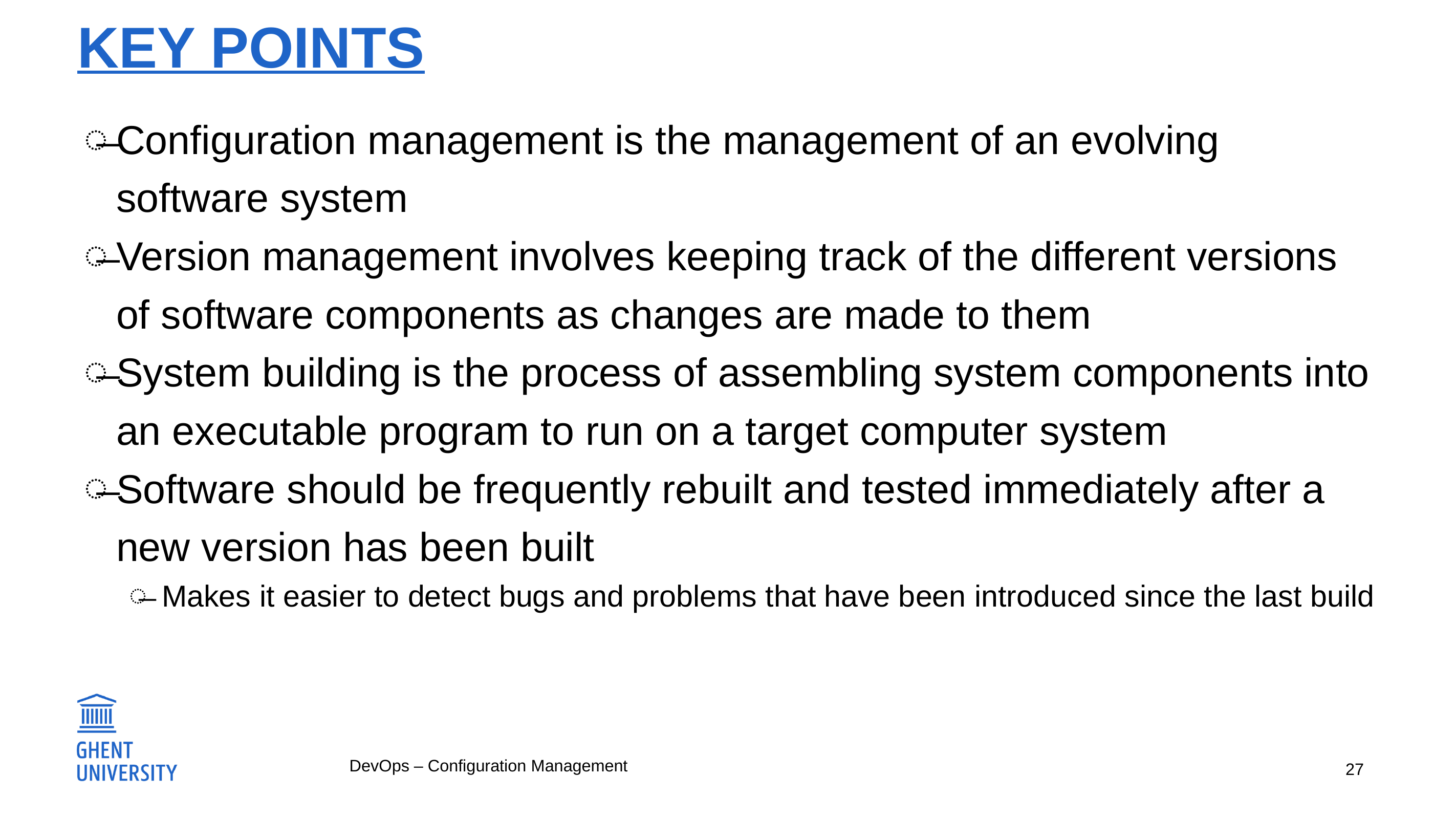

# Key points
Configuration management is the management of an evolving software system
Version management involves keeping track of the different versions of software components as changes are made to them
System building is the process of assembling system components into an executable program to run on a target computer system
Software should be frequently rebuilt and tested immediately after a new version has been built
Makes it easier to detect bugs and problems that have been introduced since the last build